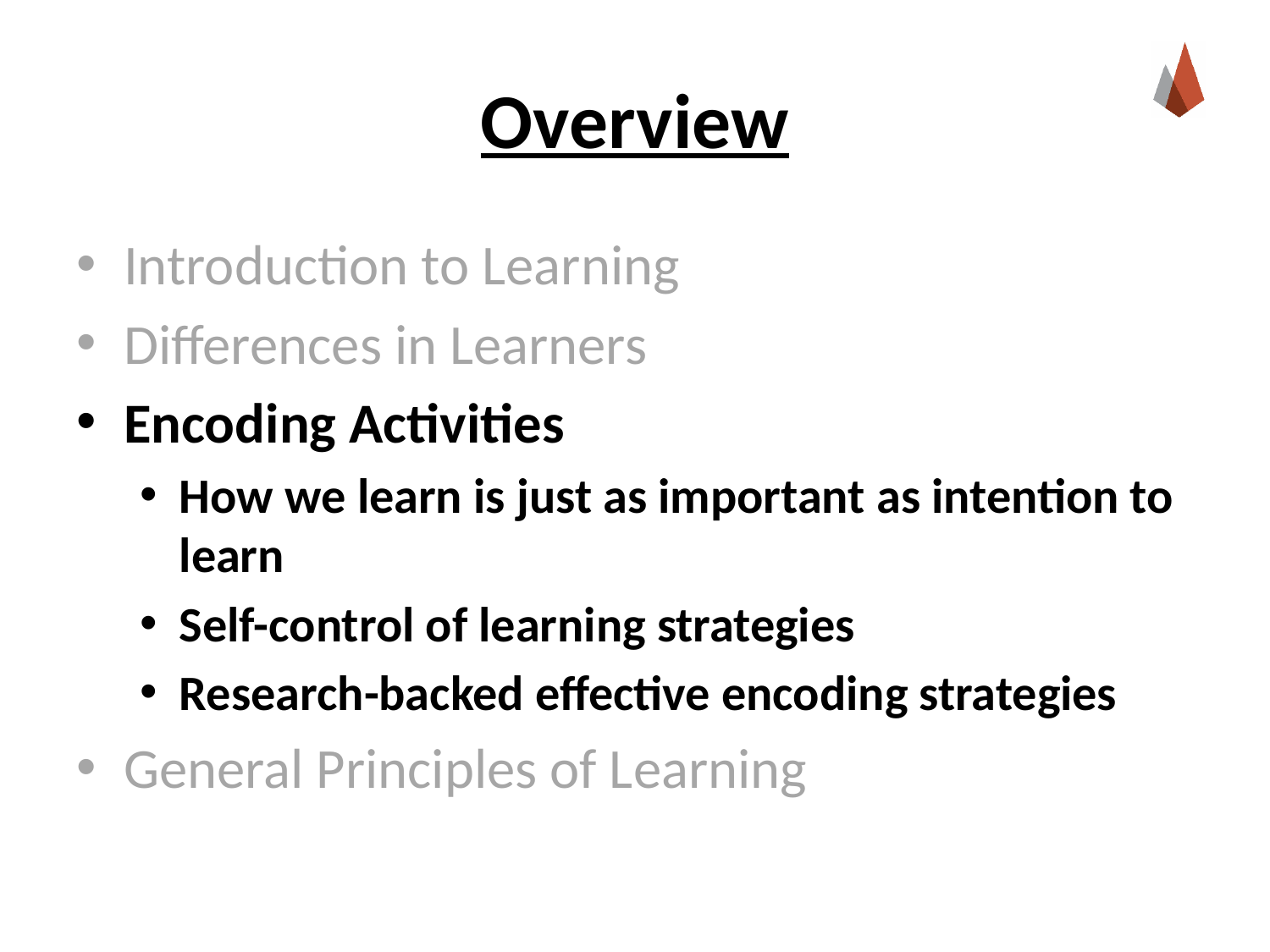

# Overview
Introduction to Learning
Differences in Learners
Encoding Activities
How we learn is just as important as intention to learn
Self-control of learning strategies
Research-backed effective encoding strategies
General Principles of Learning